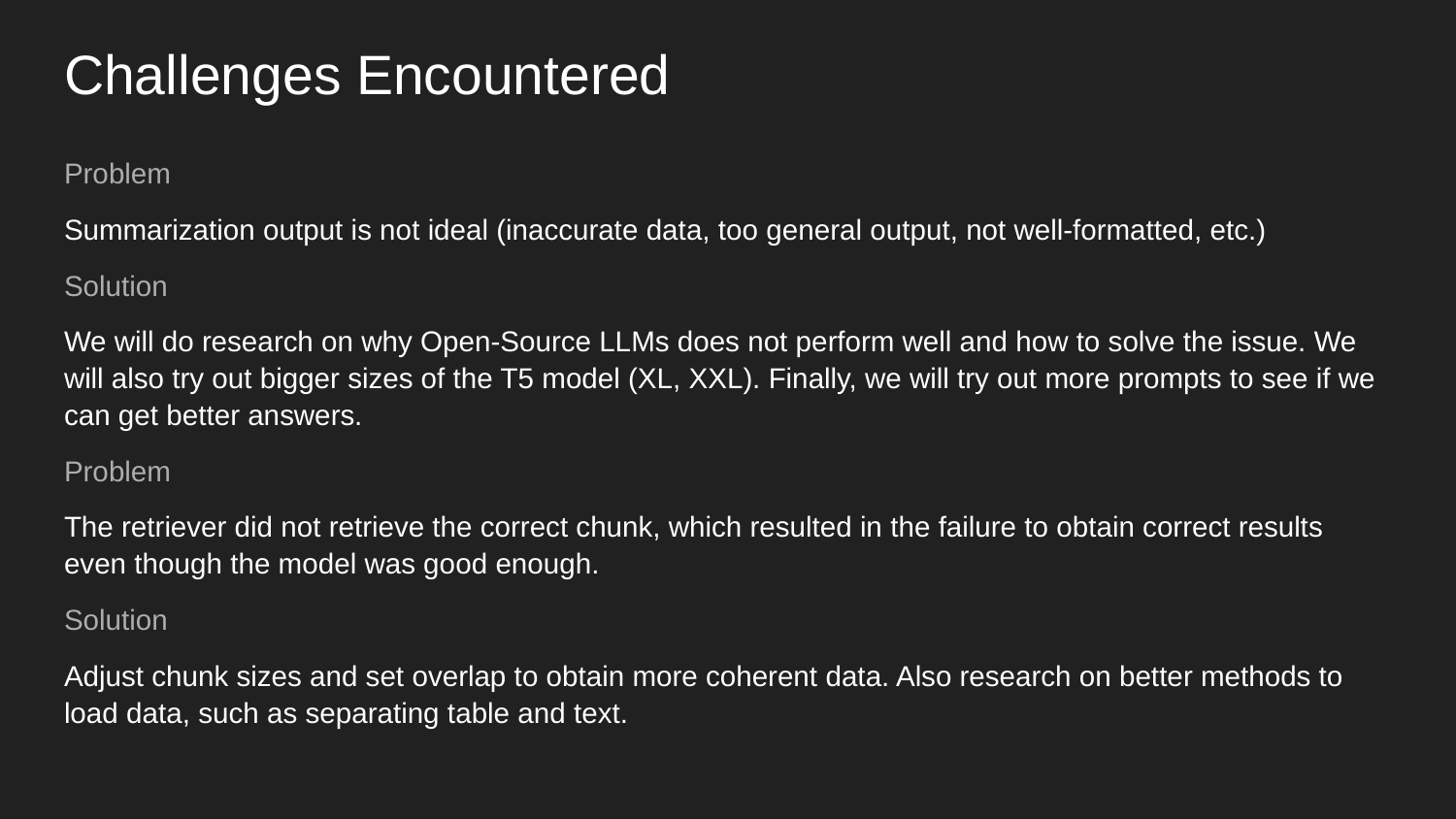

# Challenges Encountered
Problem
Summarization output is not ideal (inaccurate data, too general output, not well-formatted, etc.)
Solution
We will do research on why Open-Source LLMs does not perform well and how to solve the issue. We will also try out bigger sizes of the T5 model (XL, XXL). Finally, we will try out more prompts to see if we can get better answers.
Problem
The retriever did not retrieve the correct chunk, which resulted in the failure to obtain correct results even though the model was good enough.
Solution
Adjust chunk sizes and set overlap to obtain more coherent data. Also research on better methods to load data, such as separating table and text.